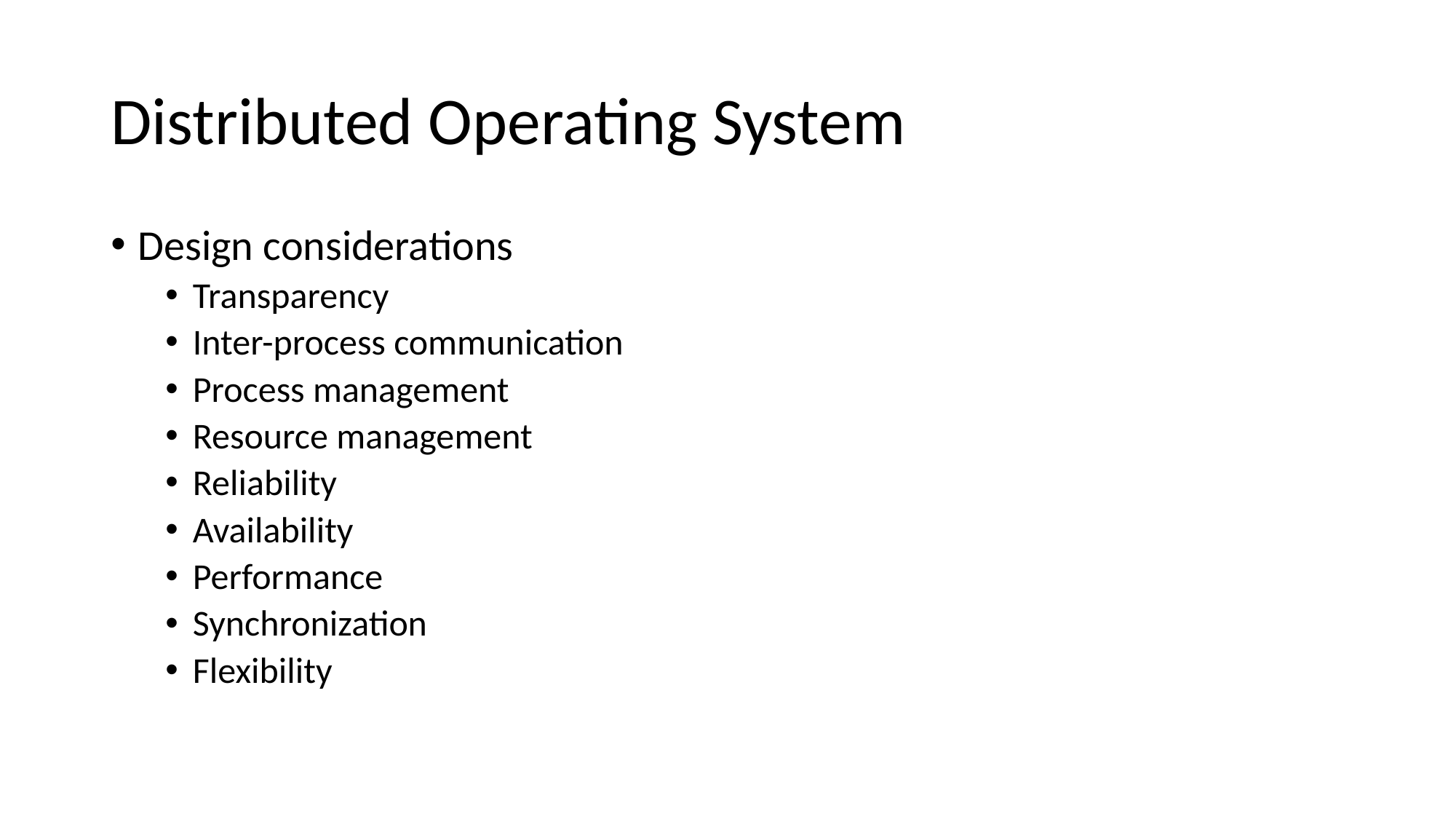

# Distributed Operating System
Design considerations
Transparency
Inter-process communication
Process management
Resource management
Reliability
Availability
Performance
Synchronization
Flexibility